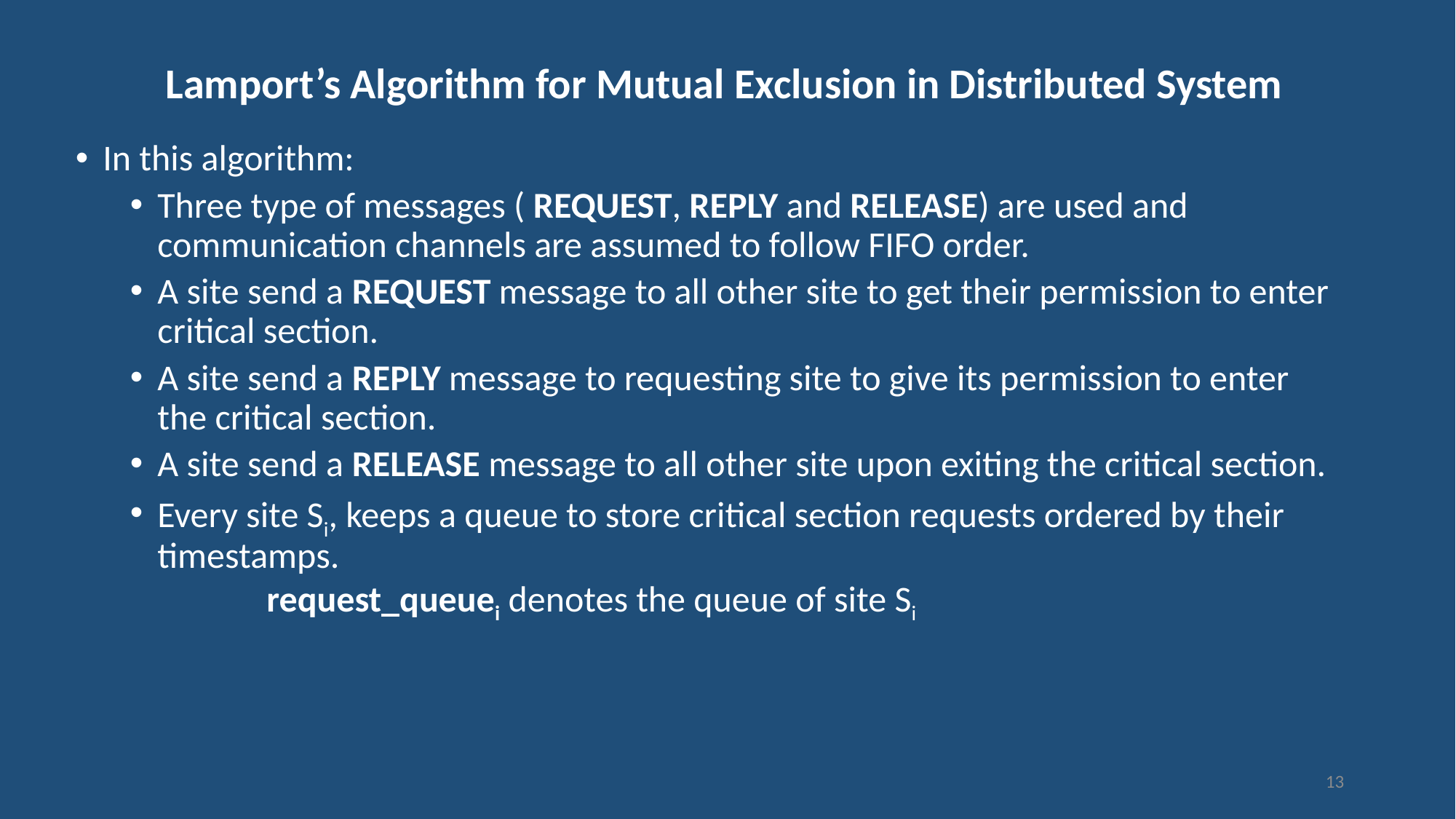

# Lamport’s Algorithm for Mutual Exclusion in Distributed System
In this algorithm:
Three type of messages ( REQUEST, REPLY and RELEASE) are used and communication channels are assumed to follow FIFO order.
A site send a REQUEST message to all other site to get their permission to enter critical section.
A site send a REPLY message to requesting site to give its permission to enter the critical section.
A site send a RELEASE message to all other site upon exiting the critical section.
Every site Si, keeps a queue to store critical section requests ordered by their timestamps.
	request_queuei denotes the queue of site Si

13